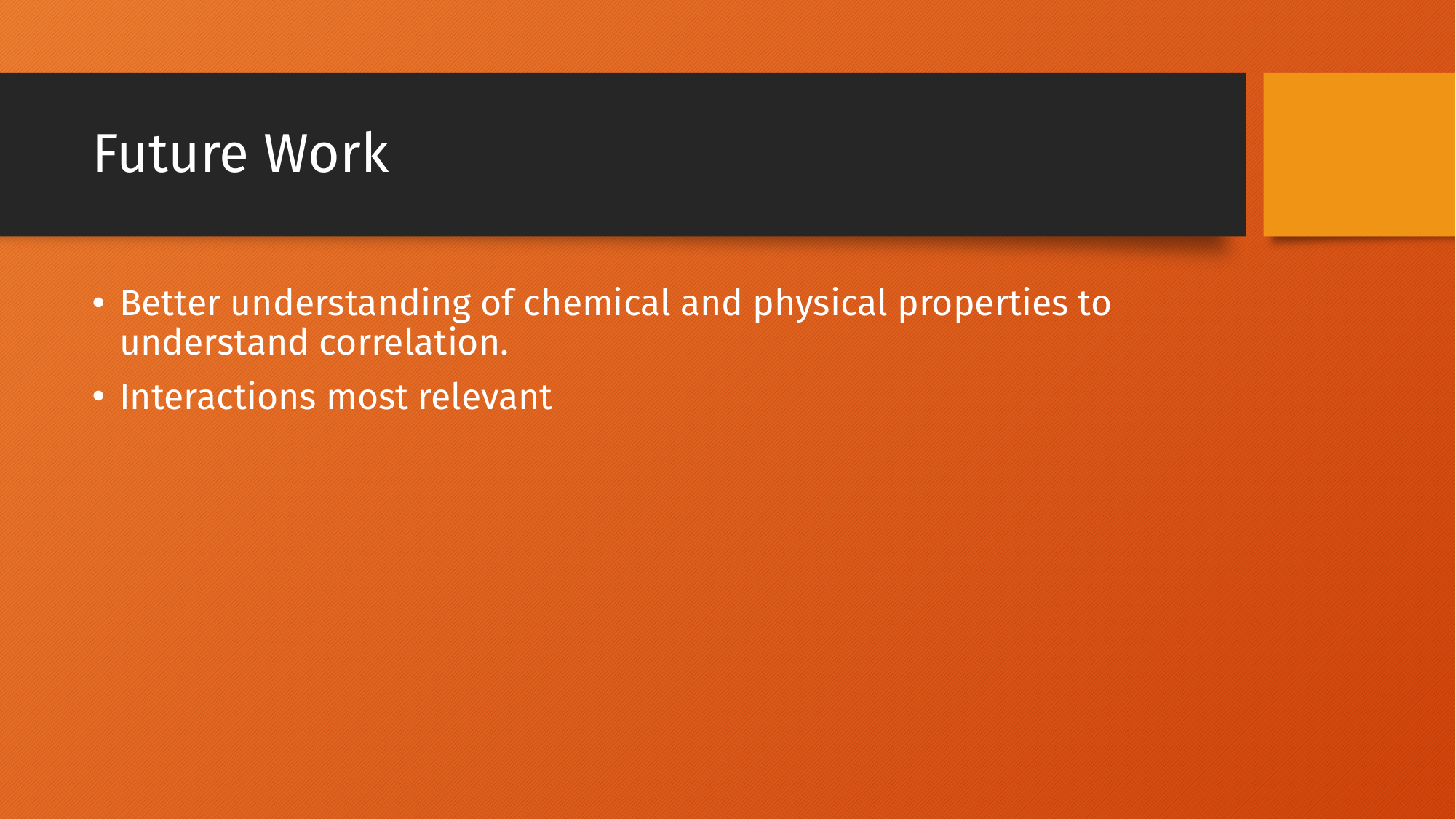

# Future Work
Better understanding of chemical and physical properties to understand correlation.
Interactions most relevant